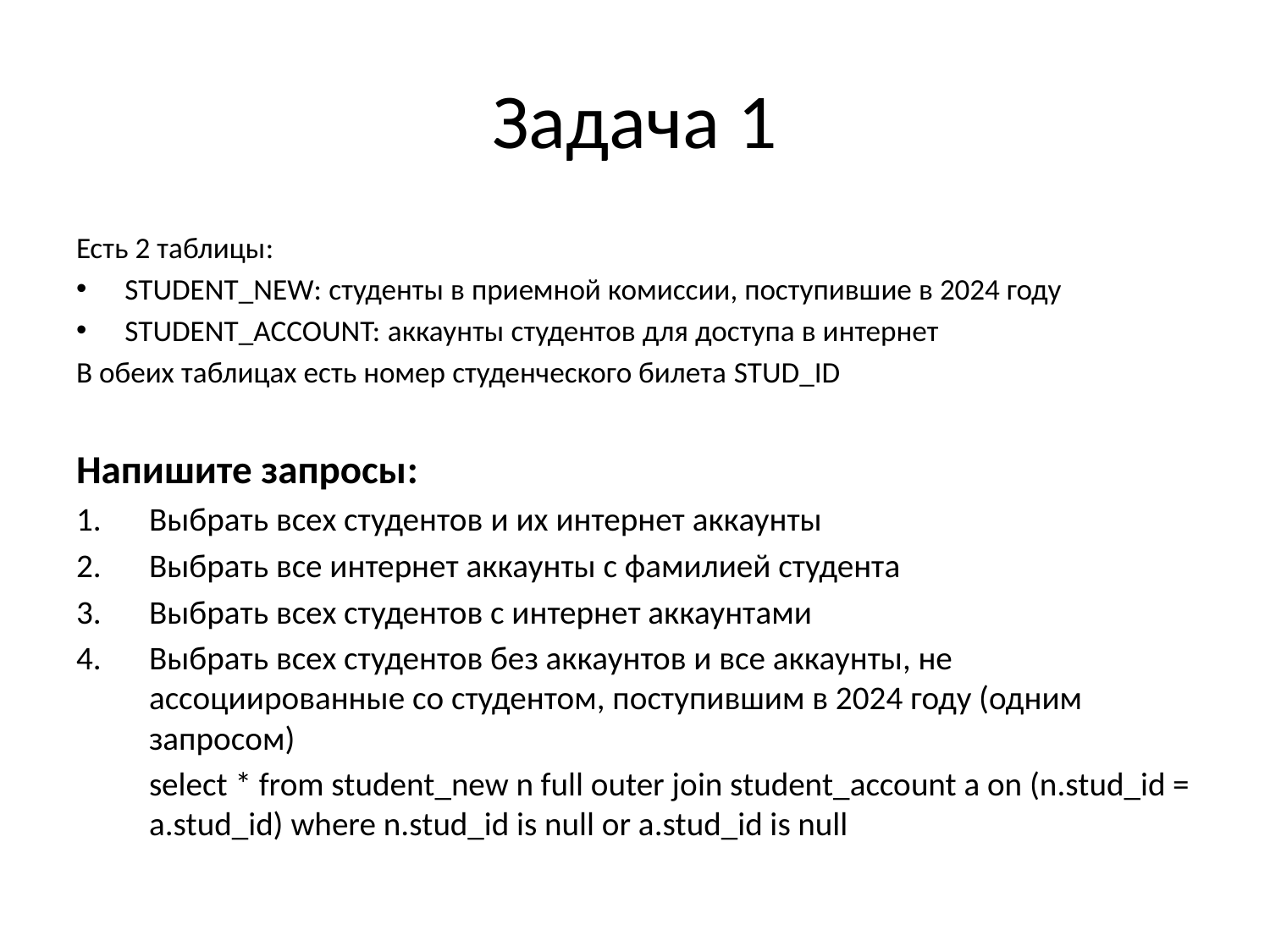

# Задача 1
Есть 2 таблицы:
STUDENT_NEW: студенты в приемной комиссии, поступившие в 2024 году
STUDENT_ACCOUNT: аккаунты студентов для доступа в интернет
В обеих таблицах есть номер студенческого билета STUD_ID

Напишите запросы:
Выбрать всех студентов и их интернет аккаунты
Выбрать все интернет аккаунты с фамилией студента
Выбрать всех студентов с интернет аккаунтами
Выбрать всех студентов без аккаунтов и все аккаунты, не ассоциированные со студентом, поступившим в 2024 году (одним запросом)
select * from student_new n full outer join student_account a on (n.stud_id = a.stud_id) where n.stud_id is null or a.stud_id is null